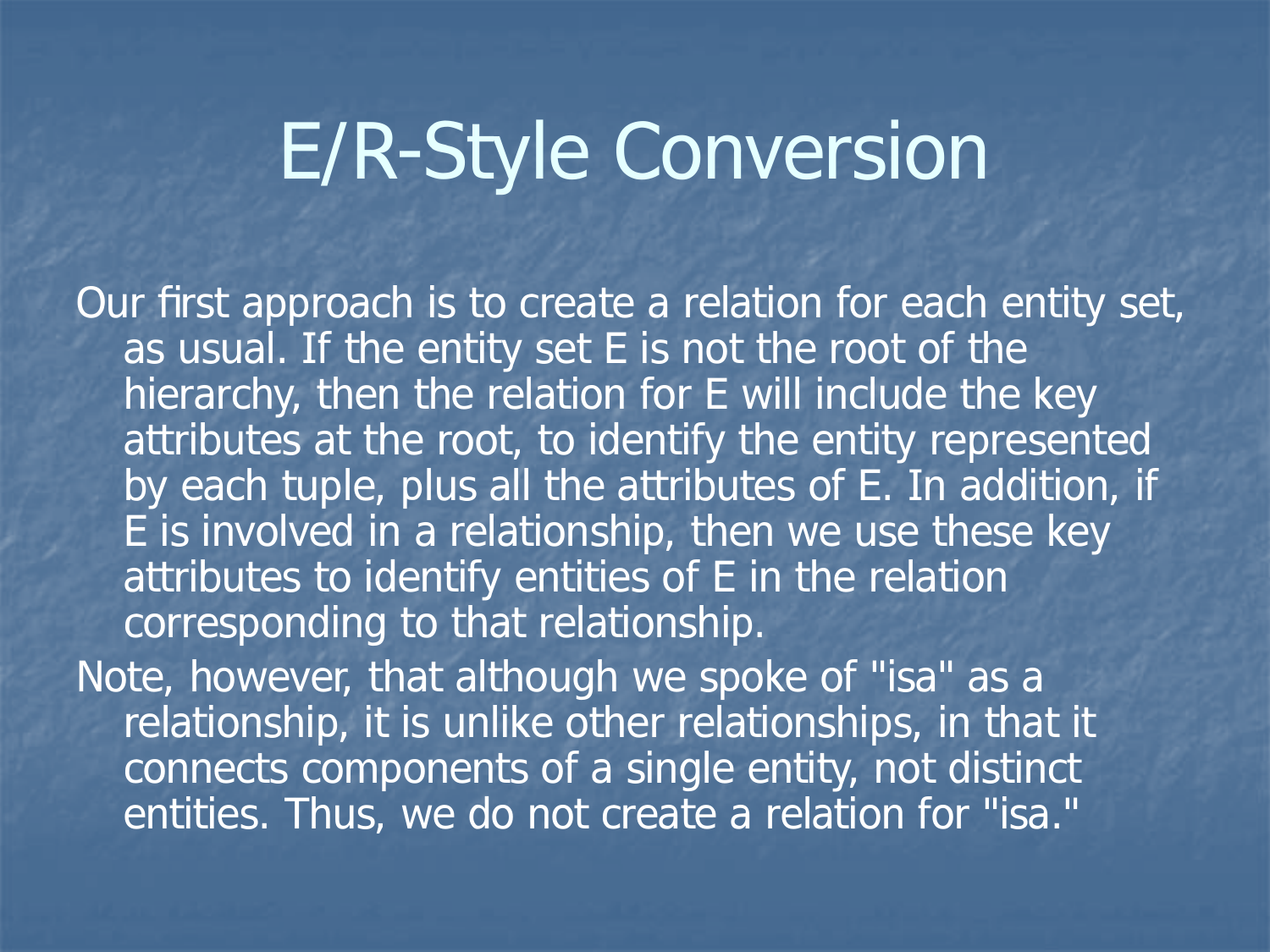

# E/R-Style Conversion
Our first approach is to create a relation for each entity set, as usual. If the entity set E is not the root of the hierarchy, then the relation for E will include the key attributes at the root, to identify the entity represented by each tuple, plus all the attributes of E. In addition, if E is involved in a relationship, then we use these key attributes to identify entities of E in the relation corresponding to that relationship.
Note, however, that although we spoke of "isa" as a relationship, it is unlike other relationships, in that it connects components of a single entity, not distinct entities. Thus, we do not create a relation for "isa."